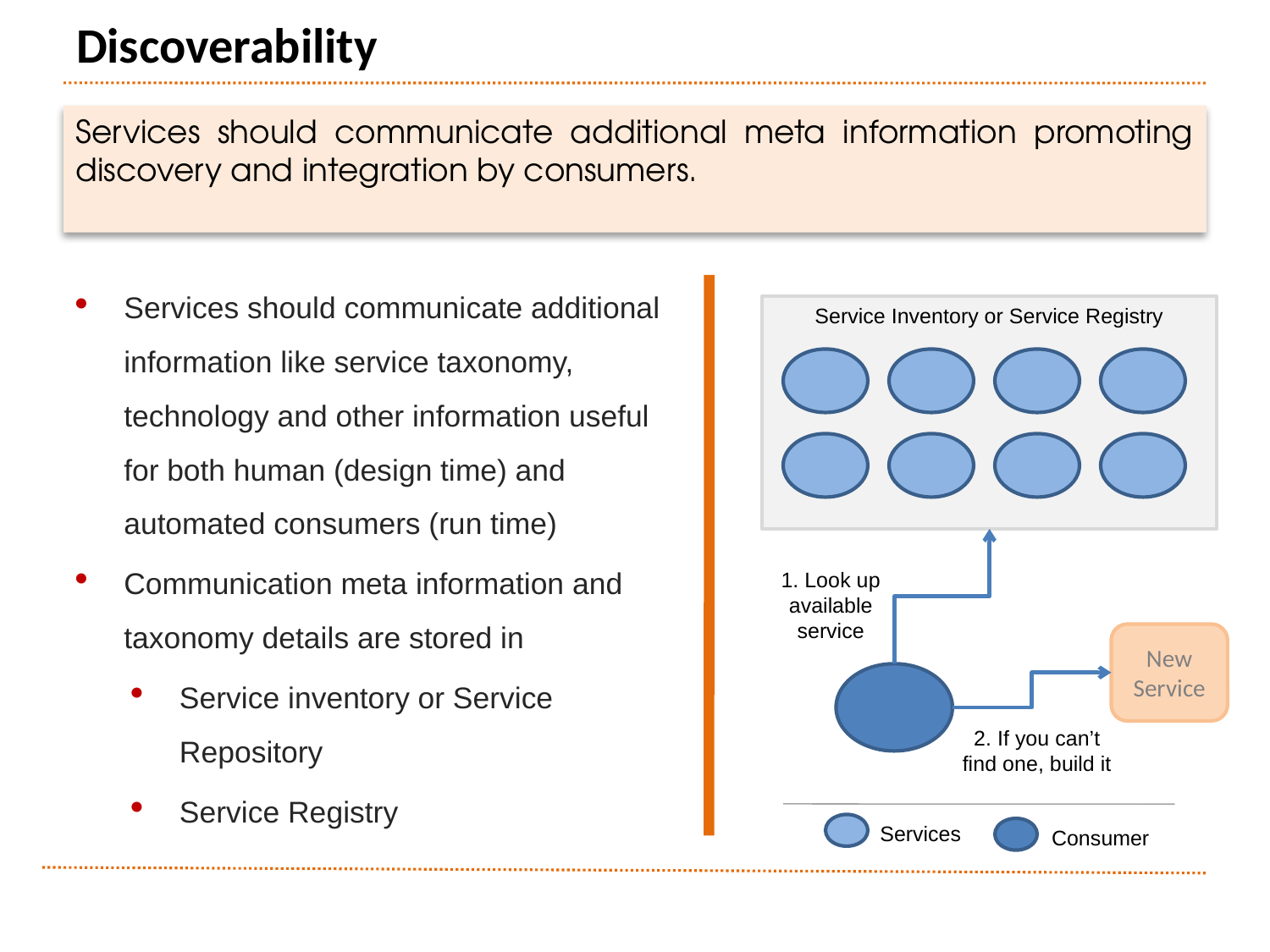

# Discoverability
Services should communicate additional meta information promoting discovery and integration by consumers.

Services should communicate additional information like service taxonomy, technology and other information useful for both human (design time) and automated consumers (run time)
Communication meta information and taxonomy details are stored in
Service inventory or Service Repository
Service Registry

Service Inventory or Service Registry

1. Look up available service
New Service

2. If you can’t find one, build it

Services

Consumer